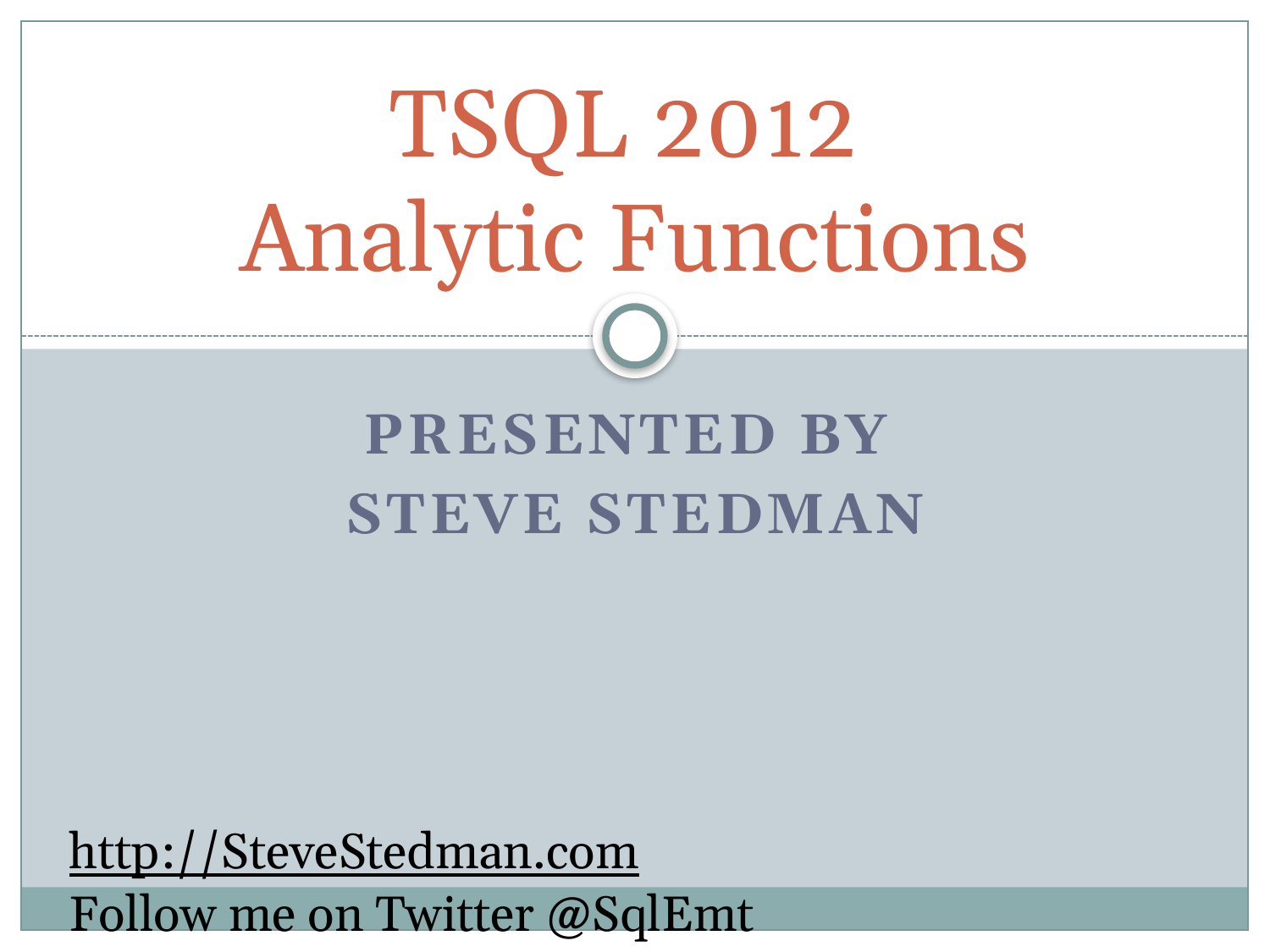

# TSQL 2012 Analytic Functions
Presented by
Steve Stedman
http://SteveStedman.com
Follow me on Twitter @SqlEmt